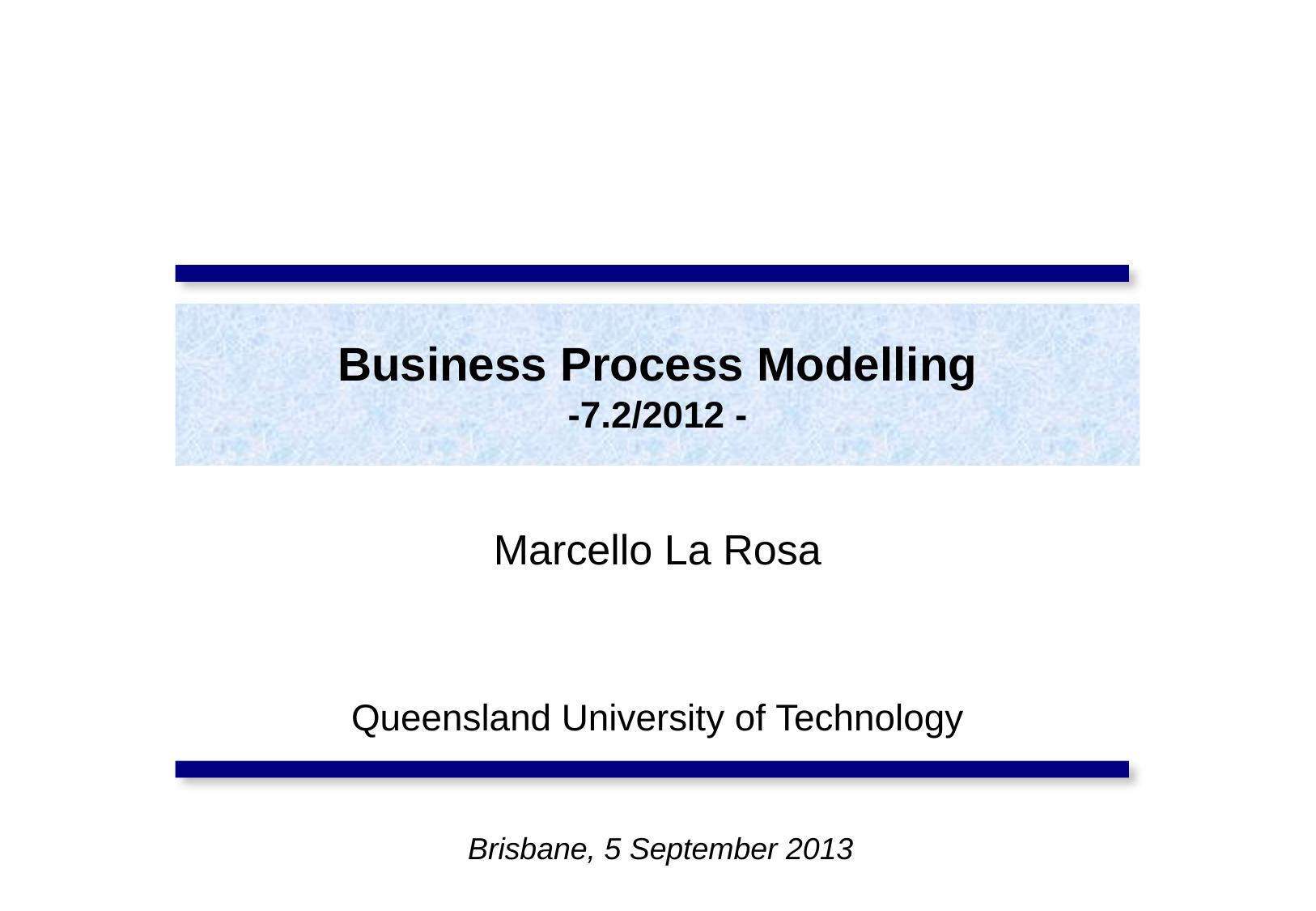

# Business Process Modelling -7.2/2012 -
Marcello La Rosa

Queensland University of Technology

Brisbane, 5 September 2013